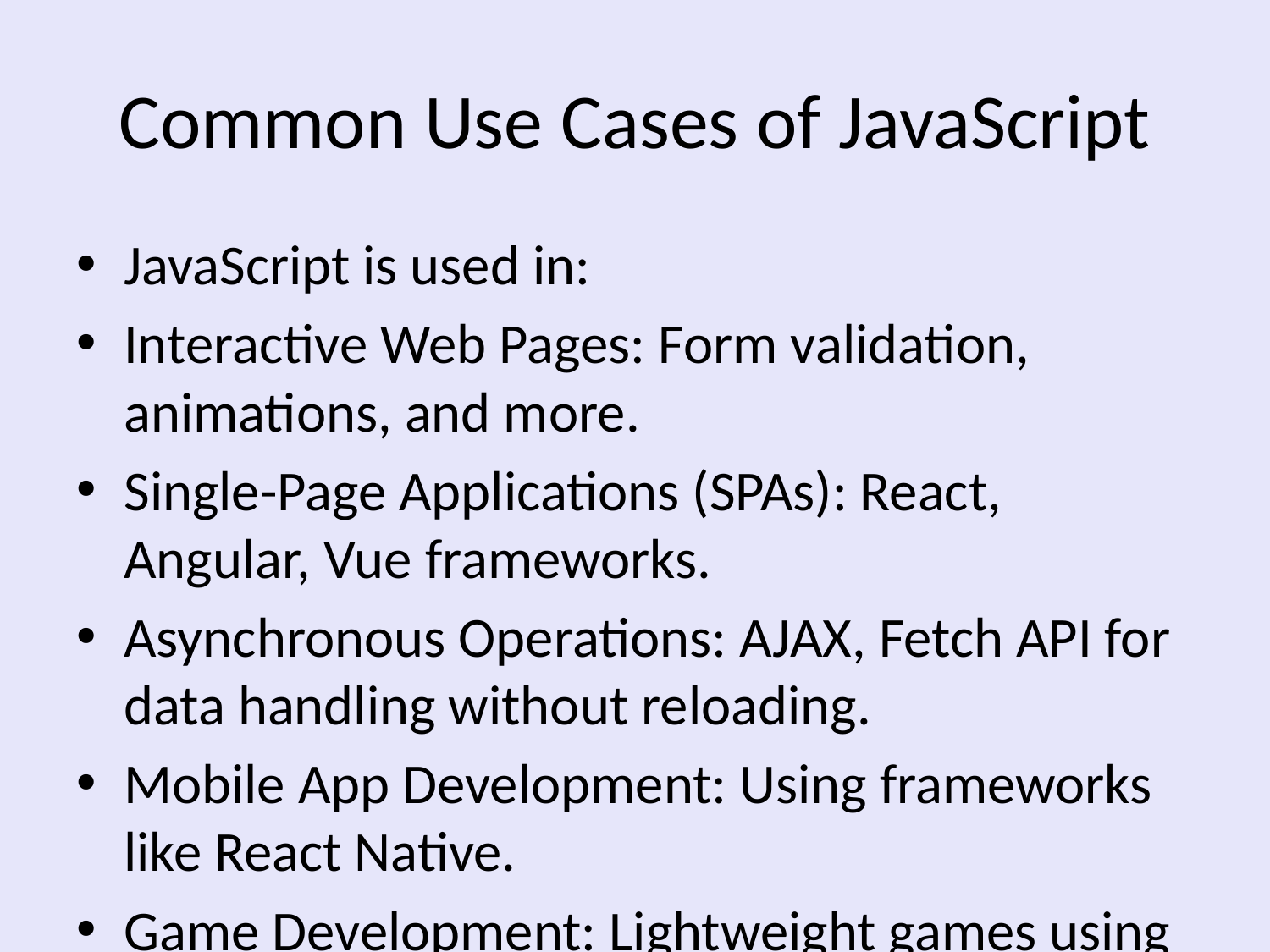

# Common Use Cases of JavaScript
JavaScript is used in:
Interactive Web Pages: Form validation, animations, and more.
Single-Page Applications (SPAs): React, Angular, Vue frameworks.
Asynchronous Operations: AJAX, Fetch API for data handling without reloading.
Mobile App Development: Using frameworks like React Native.
Game Development: Lightweight games using HTML5 and JavaScript.